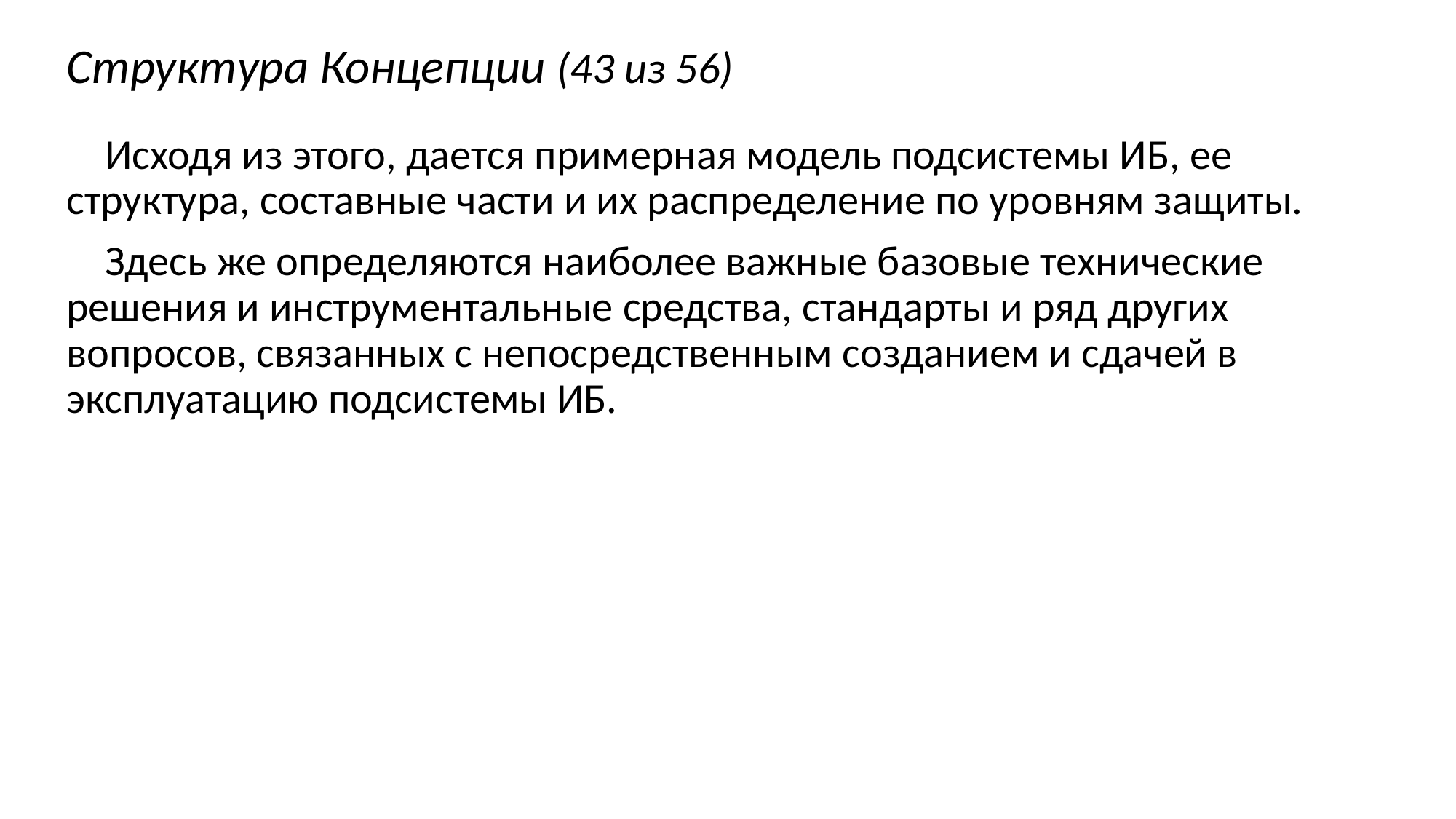

# Структура Концепции (43 из 56)
    Исходя из этого, дается примерная модель подсистемы ИБ, ее структура, составные части и их распределение по уровням защиты.
    Здесь же определяются наиболее важные базовые технические решения и инструментальные средства, стандарты и ряд других вопросов, связанных с непосредственным созданием и сдачей в эксплуатацию подсистемы ИБ.